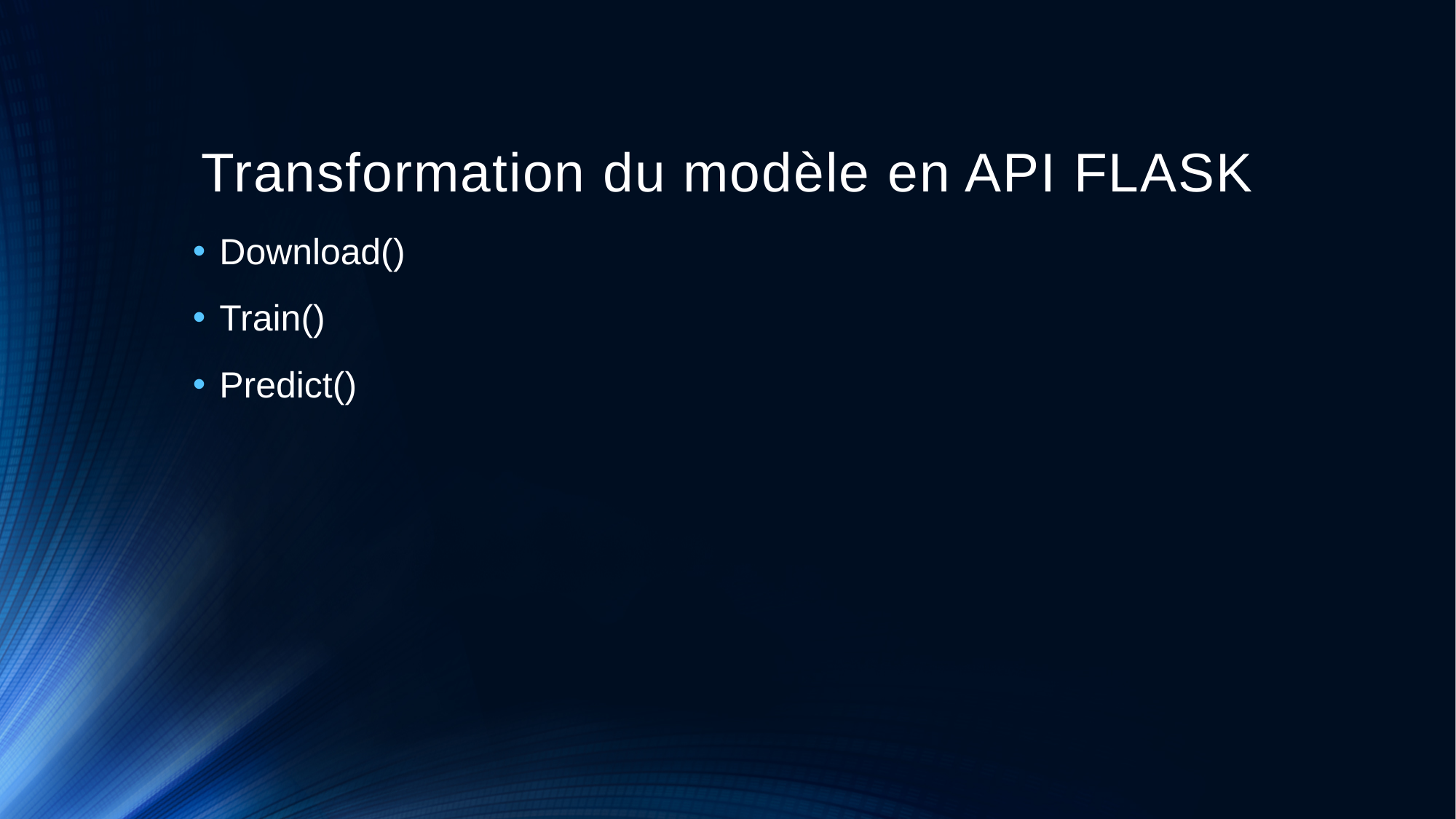

# Transformation du modèle en API FLASK
Download()
Train()
Predict()